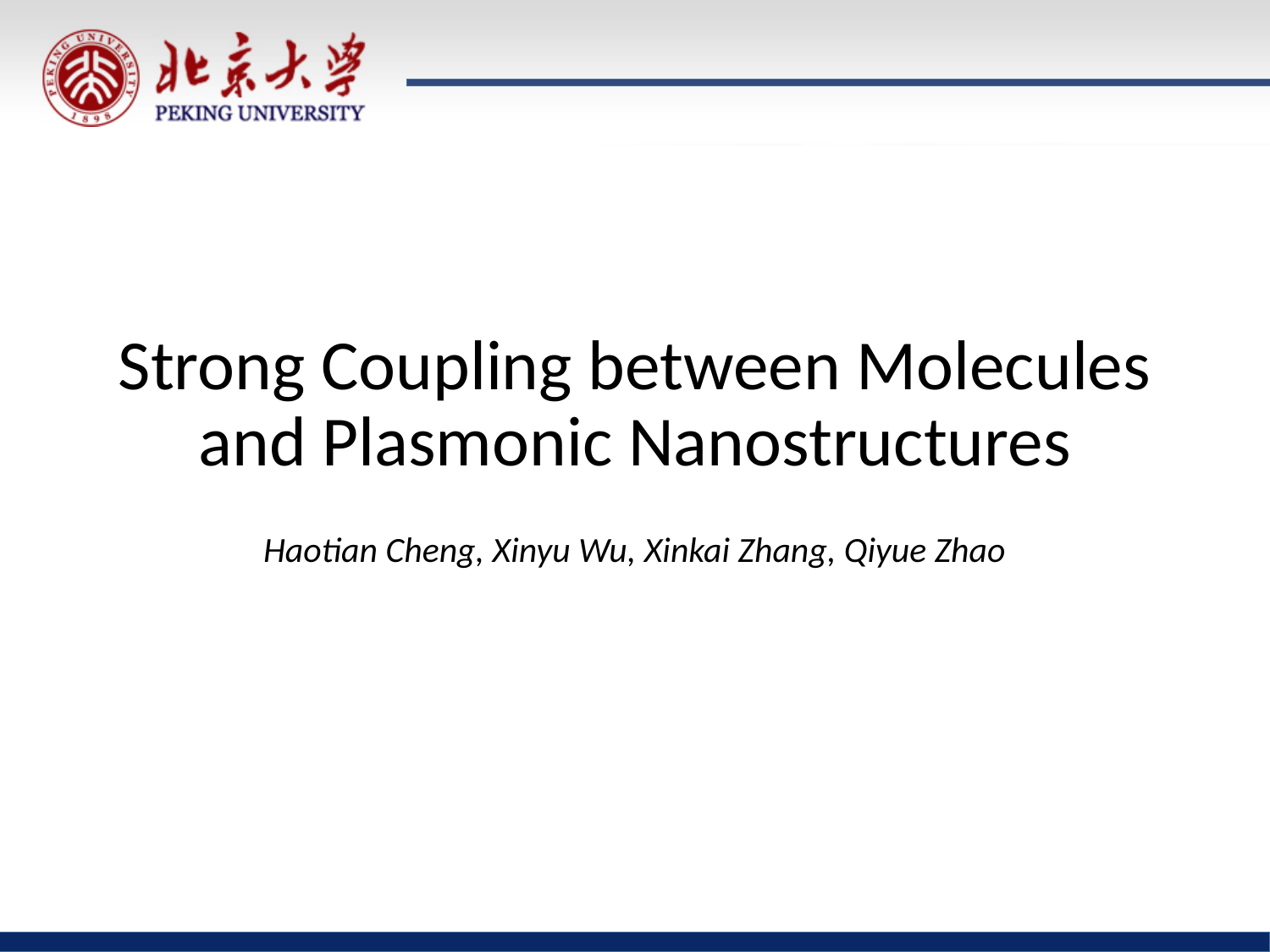

# Strong Coupling between Molecules and Plasmonic Nanostructures
Haotian Cheng, Xinyu Wu, Xinkai Zhang, Qiyue Zhao